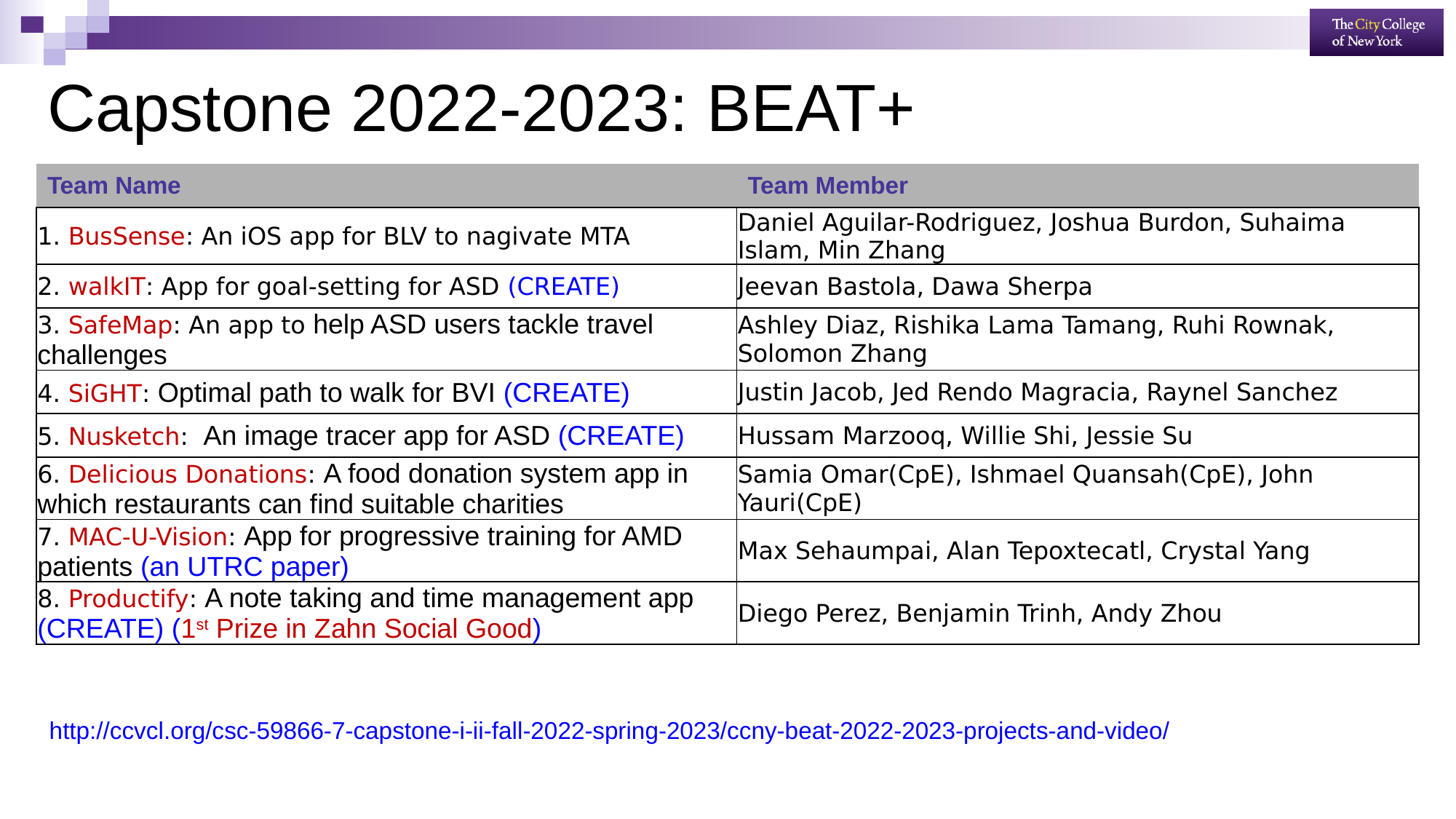

# Capstone 2022-2023: BEAT+
| Team Name | Team Member |
| --- | --- |
| 1. BusSense: An iOS app for BLV to nagivate MTA | Daniel Aguilar-Rodriguez, Joshua Burdon, Suhaima Islam, Min Zhang |
| 2. walkIT: App for goal-setting for ASD (CREATE) | Jeevan Bastola, Dawa Sherpa |
| 3. SafeMap: An app to help ASD users tackle travel challenges | Ashley Diaz, Rishika Lama Tamang, Ruhi Rownak, Solomon Zhang |
| 4. SiGHT: Optimal path to walk for BVI (CREATE) | Justin Jacob, Jed Rendo Magracia, Raynel Sanchez |
| 5. Nusketch:  An image tracer app for ASD (CREATE) | Hussam Marzooq, Willie Shi, Jessie Su |
| 6. Delicious Donations: A food donation system app in which restaurants can find suitable charities | Samia Omar(CpE), Ishmael Quansah(CpE), John Yauri(CpE) |
| 7. MAC-U-Vision: App for progressive training for AMD patients (an UTRC paper) | Max Sehaumpai, Alan Tepoxtecatl, Crystal Yang |
| 8. Productify: A note taking and time management app (CREATE) (1st Prize in Zahn Social Good) | Diego Perez, Benjamin Trinh, Andy Zhou |
http://ccvcl.org/csc-59866-7-capstone-i-ii-fall-2022-spring-2023/ccny-beat-2022-2023-projects-and-video/